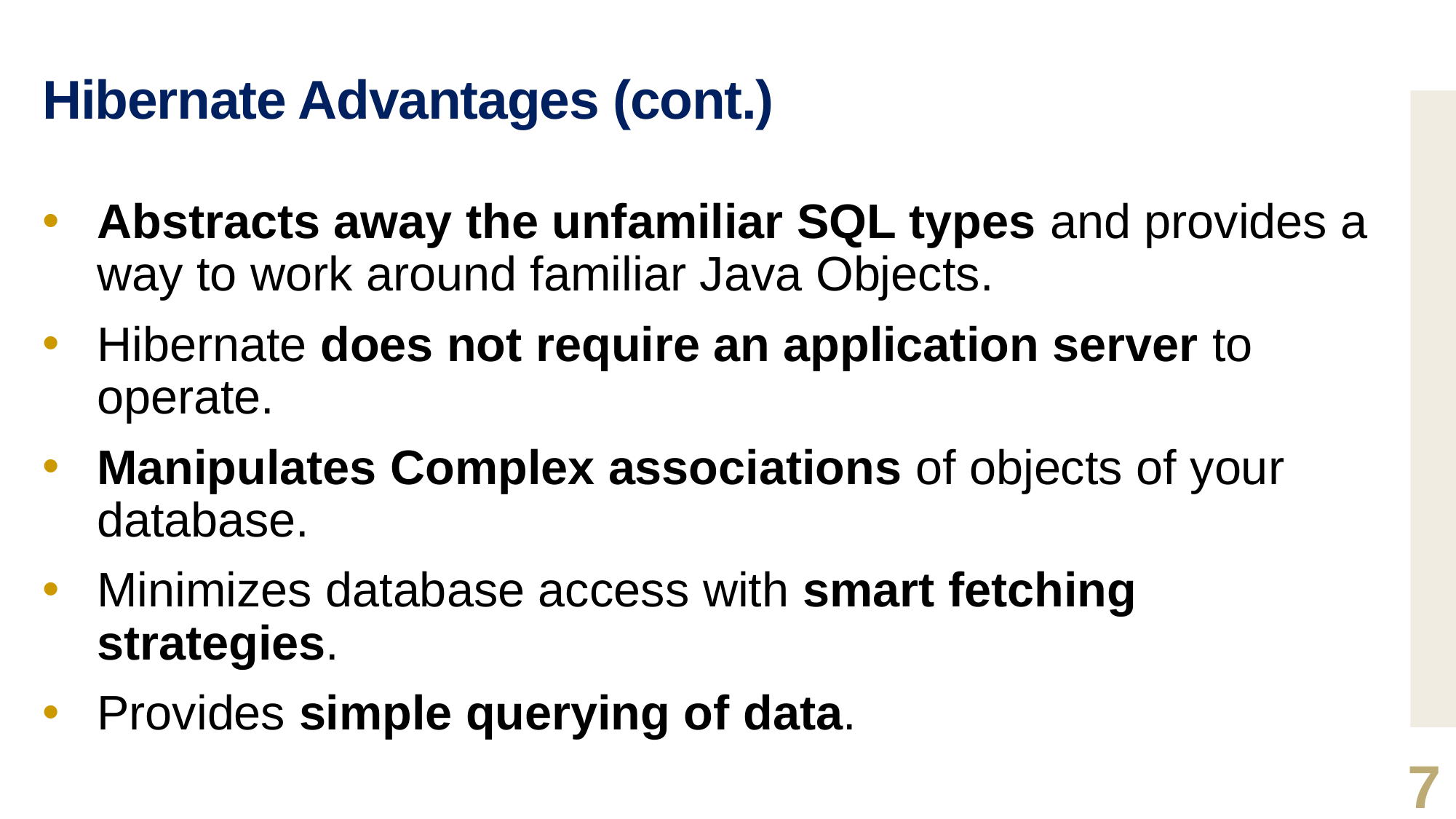

# Hibernate Advantages (cont.)
Abstracts away the unfamiliar SQL types and provides a way to work around familiar Java Objects.
Hibernate does not require an application server to operate.
Manipulates Complex associations of objects of your database.
Minimizes database access with smart fetching strategies.
Provides simple querying of data.

7